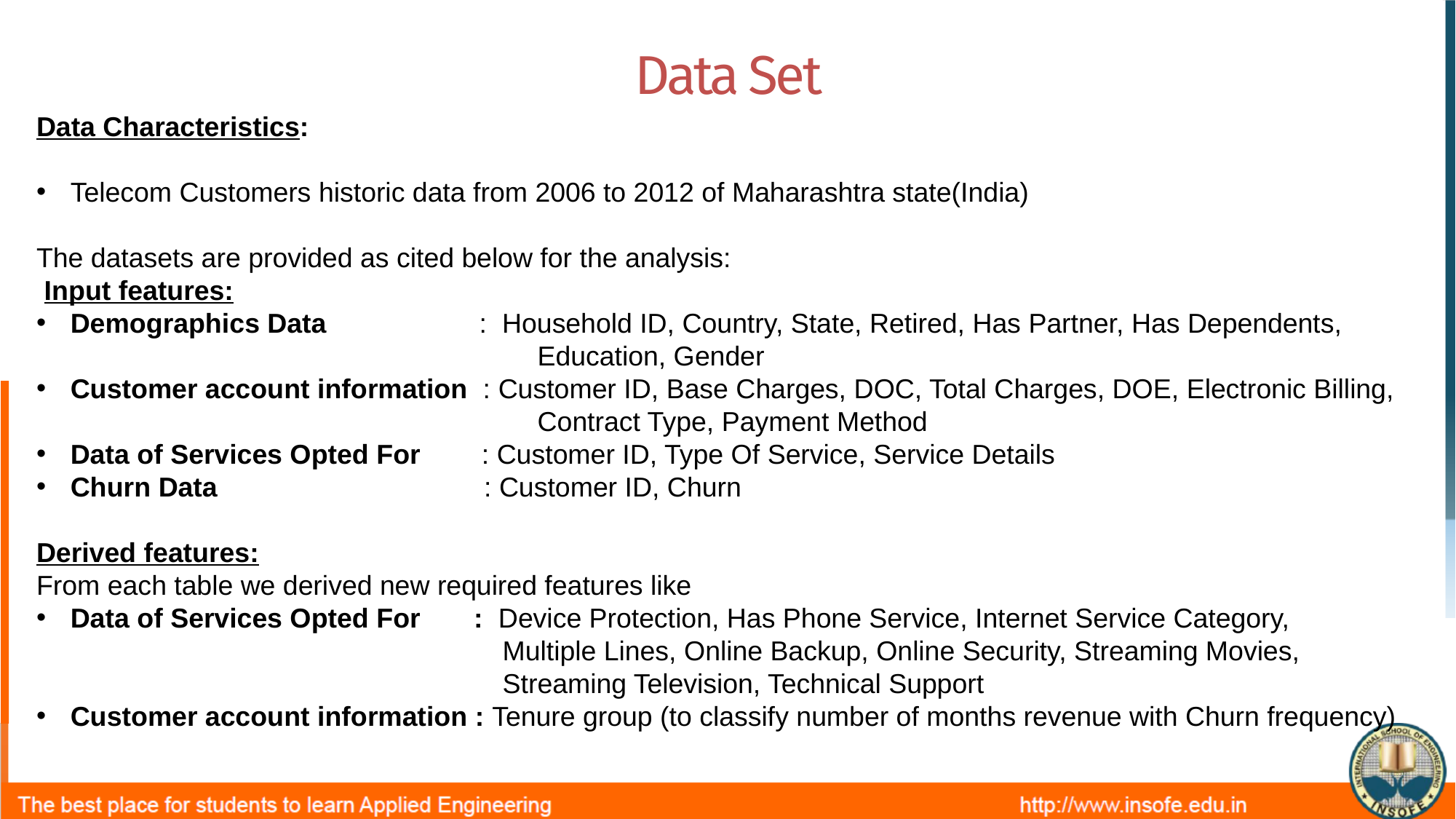

# Data Set
Data Characteristics:

Telecom Customers historic data from 2006 to 2012 of Maharashtra state(India)

The datasets are provided as cited below for the analysis:
 Input features:
Demographics Data                    :  Household ID, Country, State, Retired, Has Partner, Has Dependents, 					    Education, Gender
Customer account information  : Customer ID, Base Charges, DOC, Total Charges, DOE, Electronic Billing,        				    Contract Type, Payment Method
Data of Services Opted For        : Customer ID, Type Of Service, Service Details
Churn Data                                   : Customer ID, Churn

Derived features:
From each table we derived new required features like
Data of Services Opted For       :  Device Protection, Has Phone Service, Internet Service Category,
                                                             Multiple Lines, Online Backup, Online Security, Streaming Movies,
                                                             Streaming Television, Technical Support
Customer account information : Tenure group (to classify number of months revenue with Churn frequency)